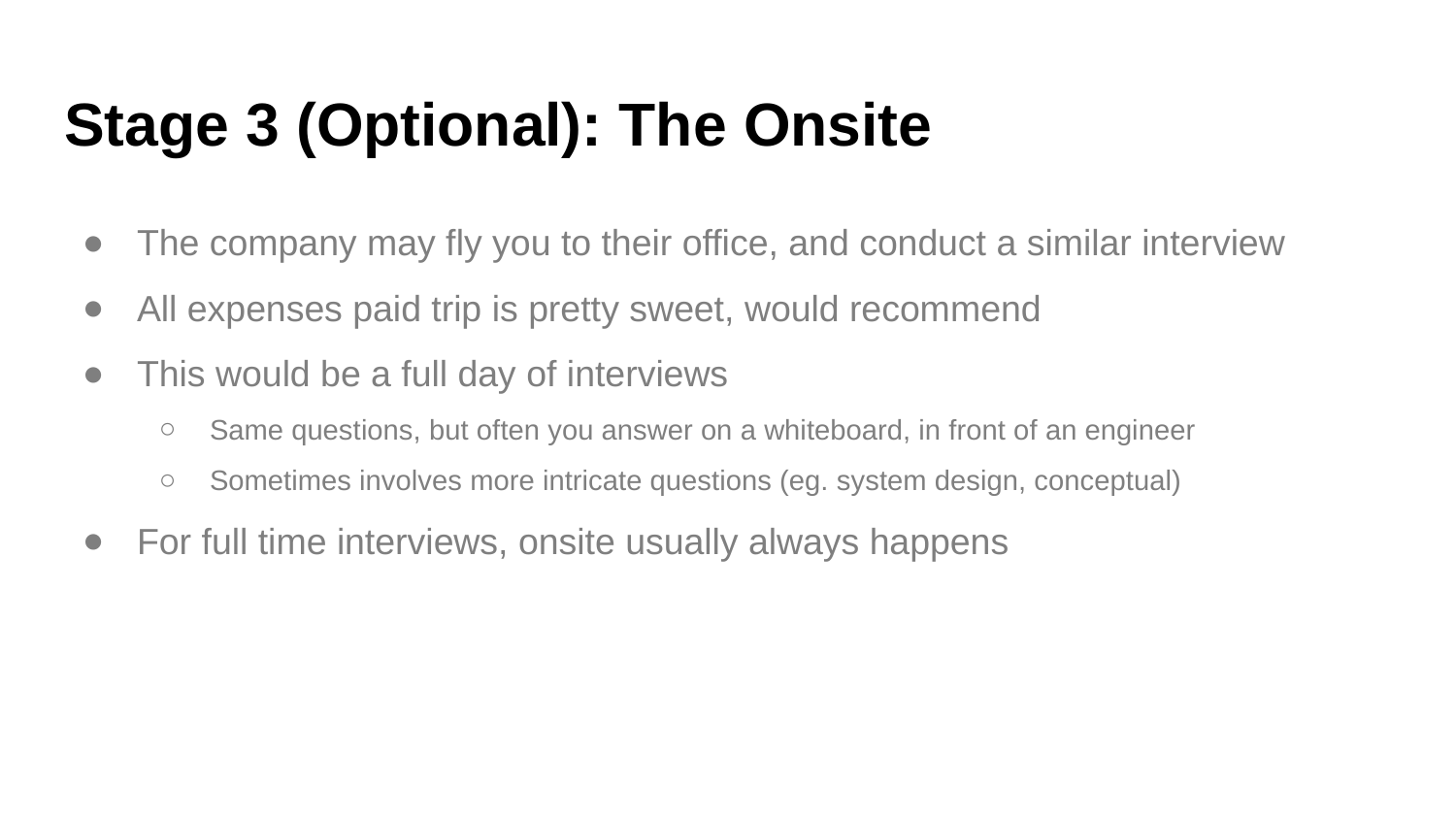

# Stage 3 (Optional): The Onsite
The company may fly you to their office, and conduct a similar interview
All expenses paid trip is pretty sweet, would recommend
This would be a full day of interviews
Same questions, but often you answer on a whiteboard, in front of an engineer
Sometimes involves more intricate questions (eg. system design, conceptual)
For full time interviews, onsite usually always happens